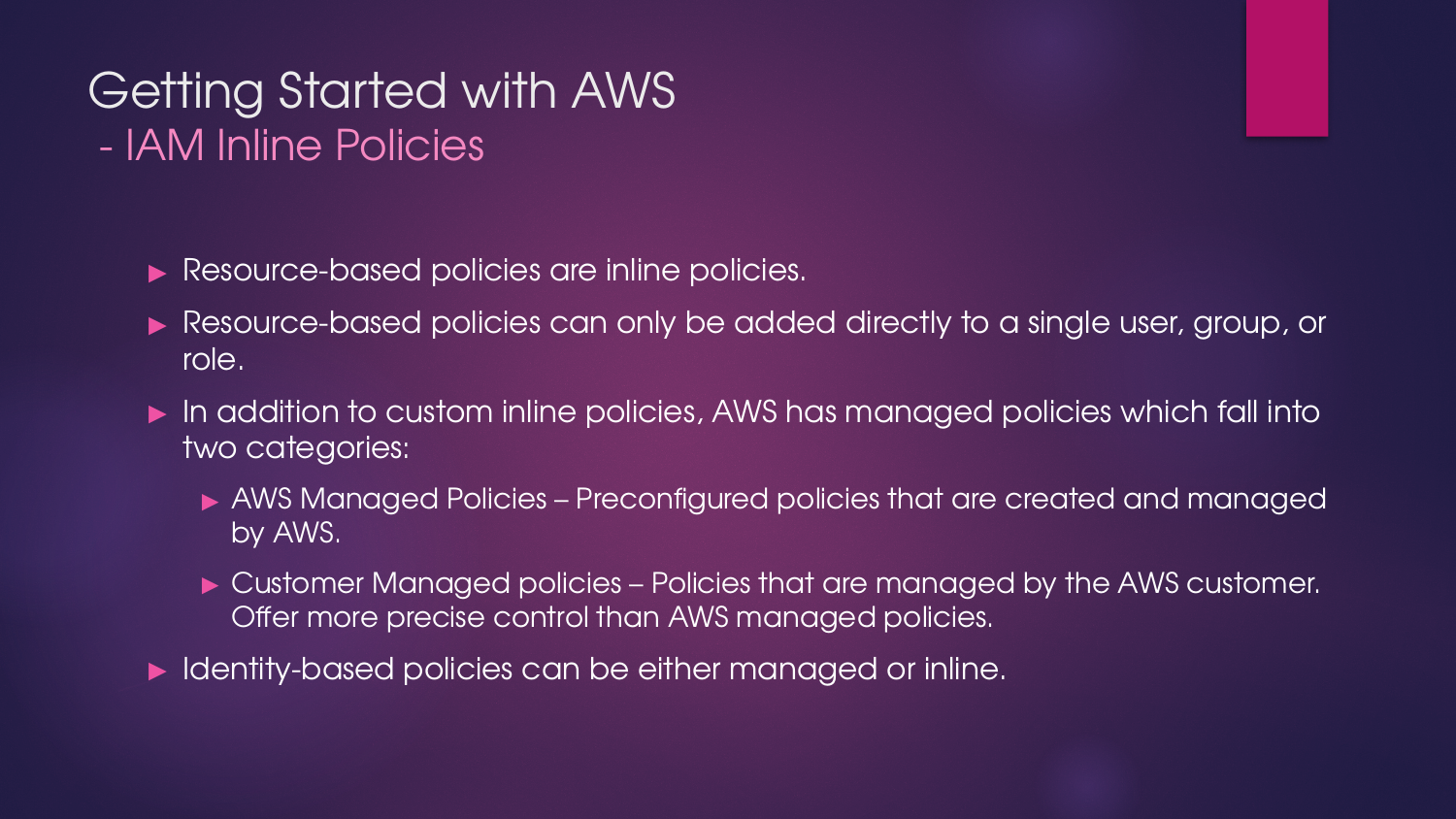

# Getting Started with AWS - IAM Inline Policies
Resource-based policies are inline policies.
Resource-based policies can only be added directly to a single user, group, or role.
In addition to custom inline policies, AWS has managed policies which fall into two categories:
AWS Managed Policies – Preconfigured policies that are created and managed by AWS.
Customer Managed policies – Policies that are managed by the AWS customer. Offer more precise control than AWS managed policies.
Identity-based policies can be either managed or inline.